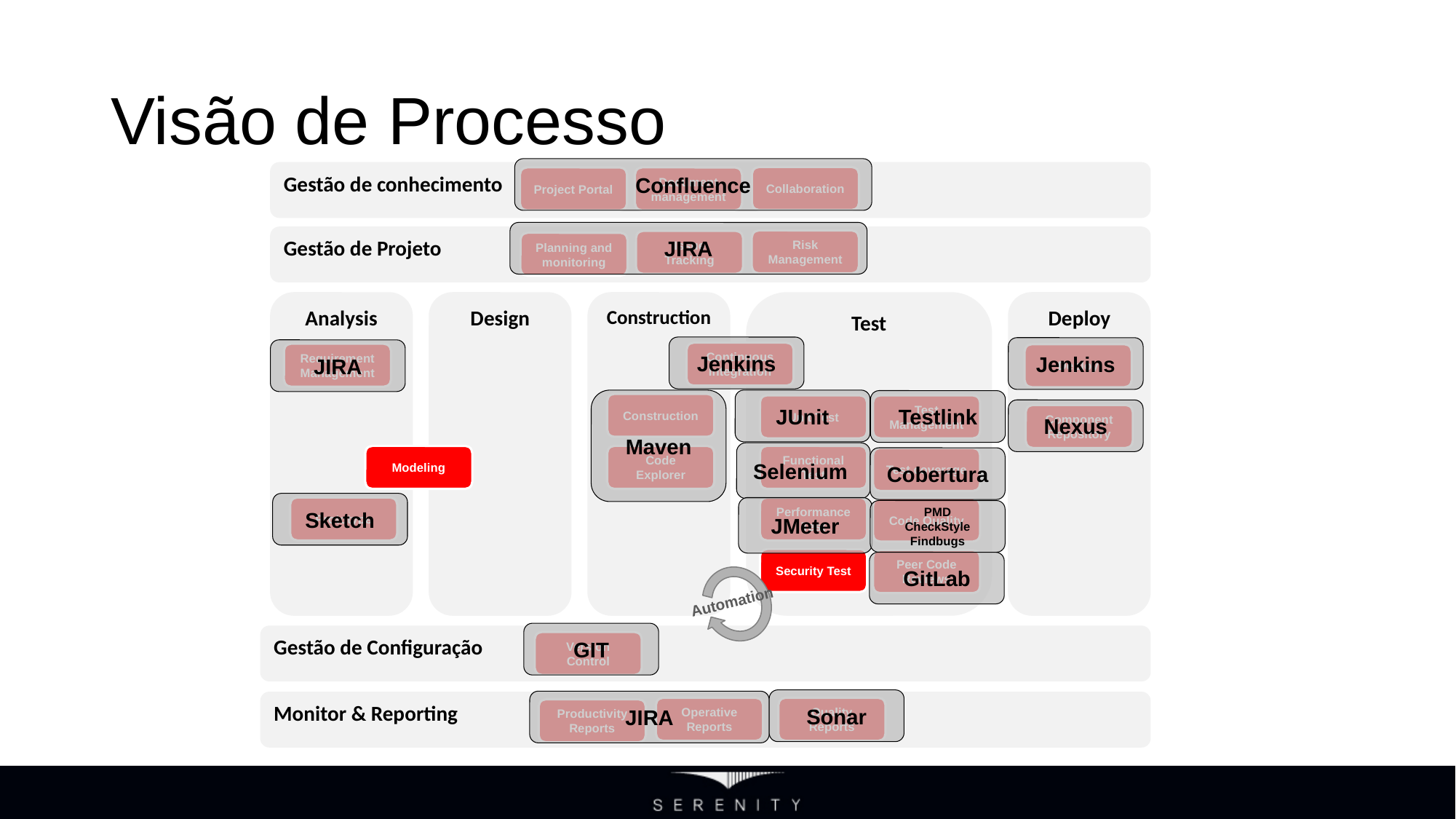

# Visão de Processo
Confluence
Gestão de conhecimento
Collaboration
Project Portal
Document management
JIRA
Gestão de Projeto
Risk Management
Issue Tracking
Planning and monitoring
Analysis
Design
Construction
Test
Deploy
Jenkins
Jenkins
JIRA
Continuous Integration
Requirement Management
Deploy
JUnit
Maven
Testlink
Construction
Unit Test
Test Management
Nexus
Component Repository
Selenium
Code Explorer
Functional Test
Modeling
Cobertura
Test coverage
Sketch
Performance Test
JMeter
Prototype
Code Quality
PMD
CheckStyle
Findbugs
Security Test
Peer Code Reviews
GitLab

Automation
GIT
Gestão de Configuração
Version Control
Sonar
JIRA
Monitor & Reporting
Operative Reports
Quality Reports
Productivity Reports